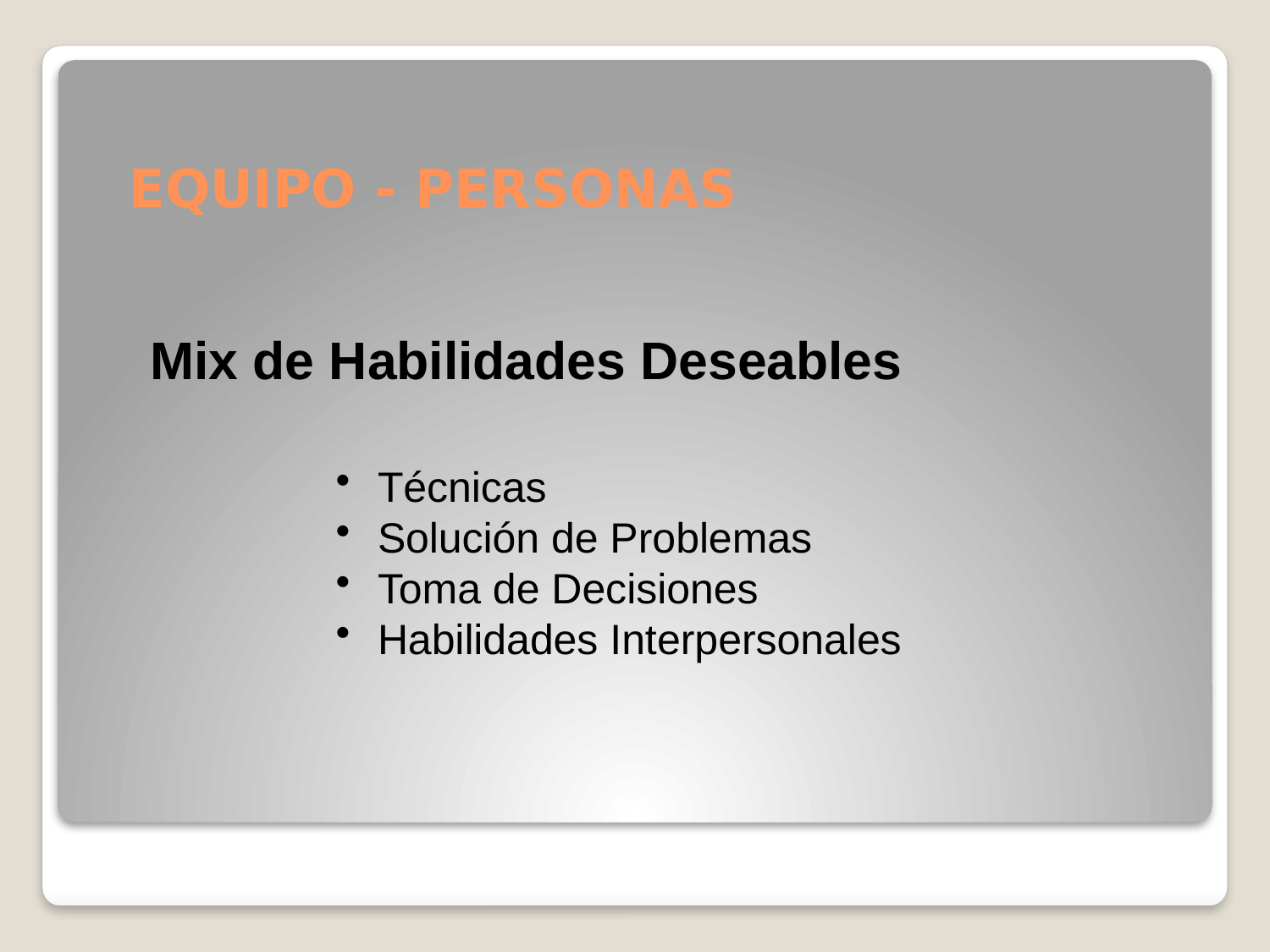

# EQUIPO - PERSONAS
Mix de Habilidades Deseables
 Técnicas
 Solución de Problemas
 Toma de Decisiones
 Habilidades Interpersonales